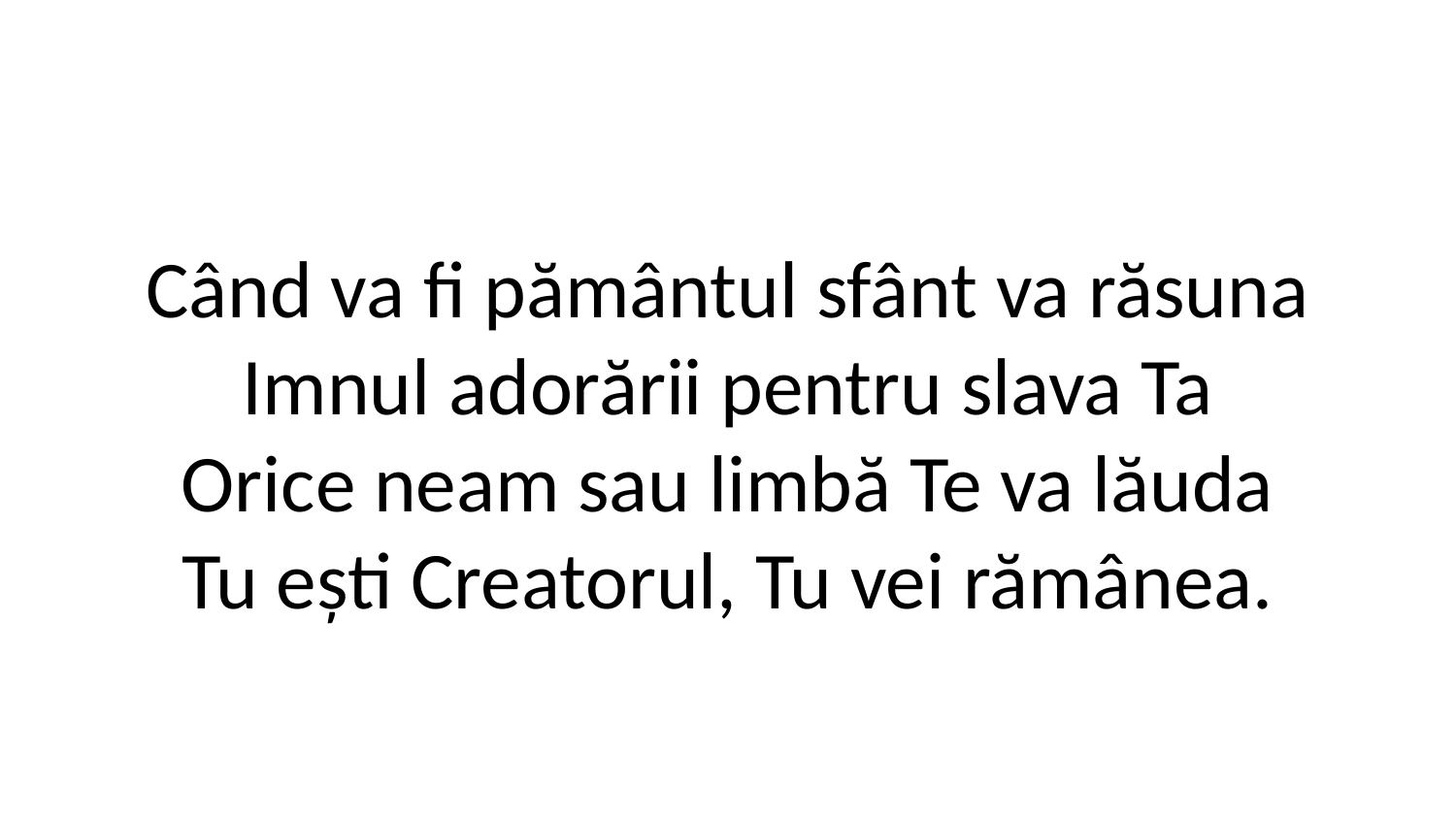

Când va fi pământul sfânt va răsuna
Imnul adorării pentru slava Ta
Orice neam sau limbă Te va lăuda
Tu ești Creatorul, Tu vei rămânea.